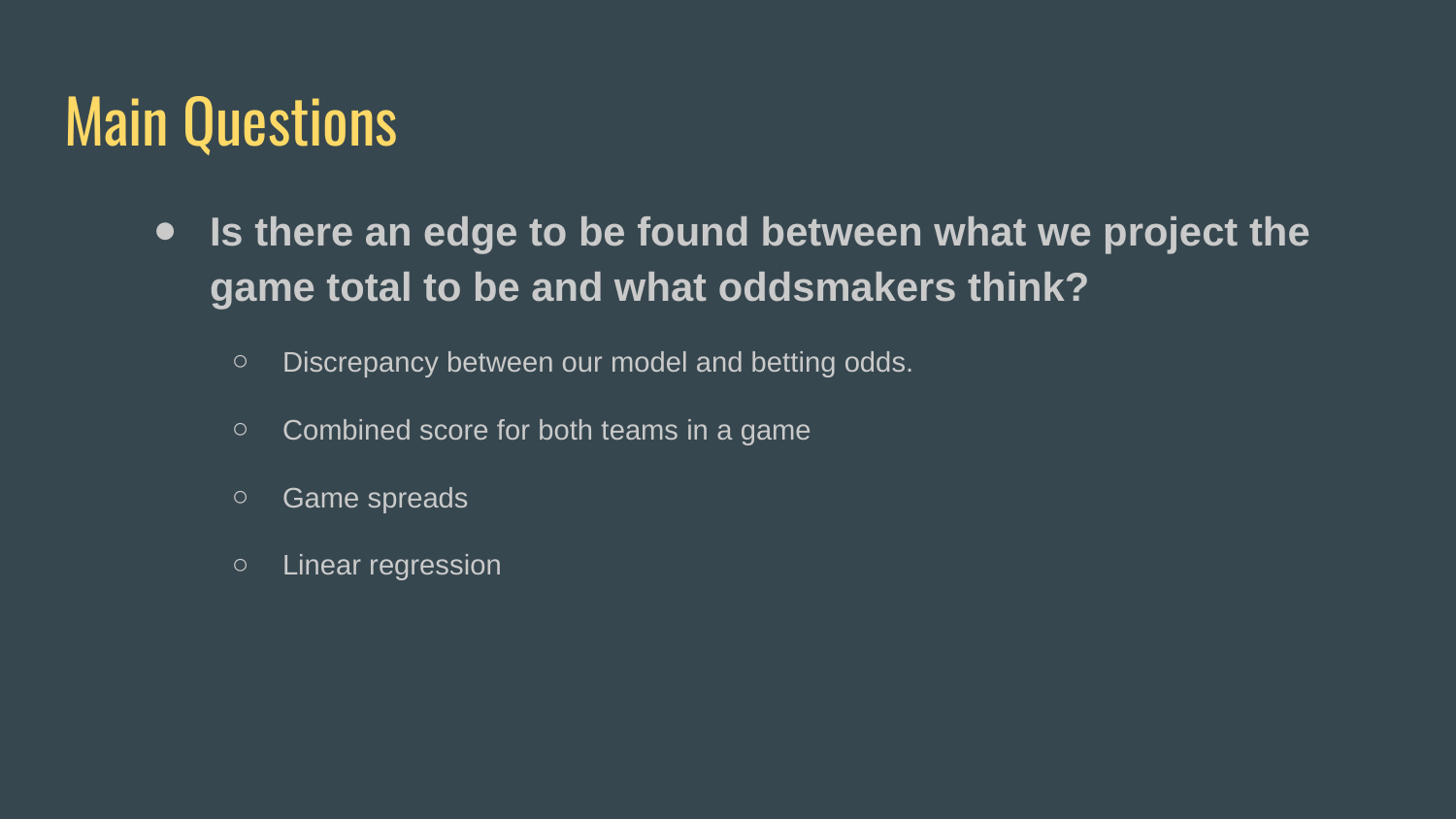

# Main Questions
Is there an edge to be found between what we project the game total to be and what oddsmakers think?
Discrepancy between our model and betting odds.
Combined score for both teams in a game
Game spreads
Linear regression